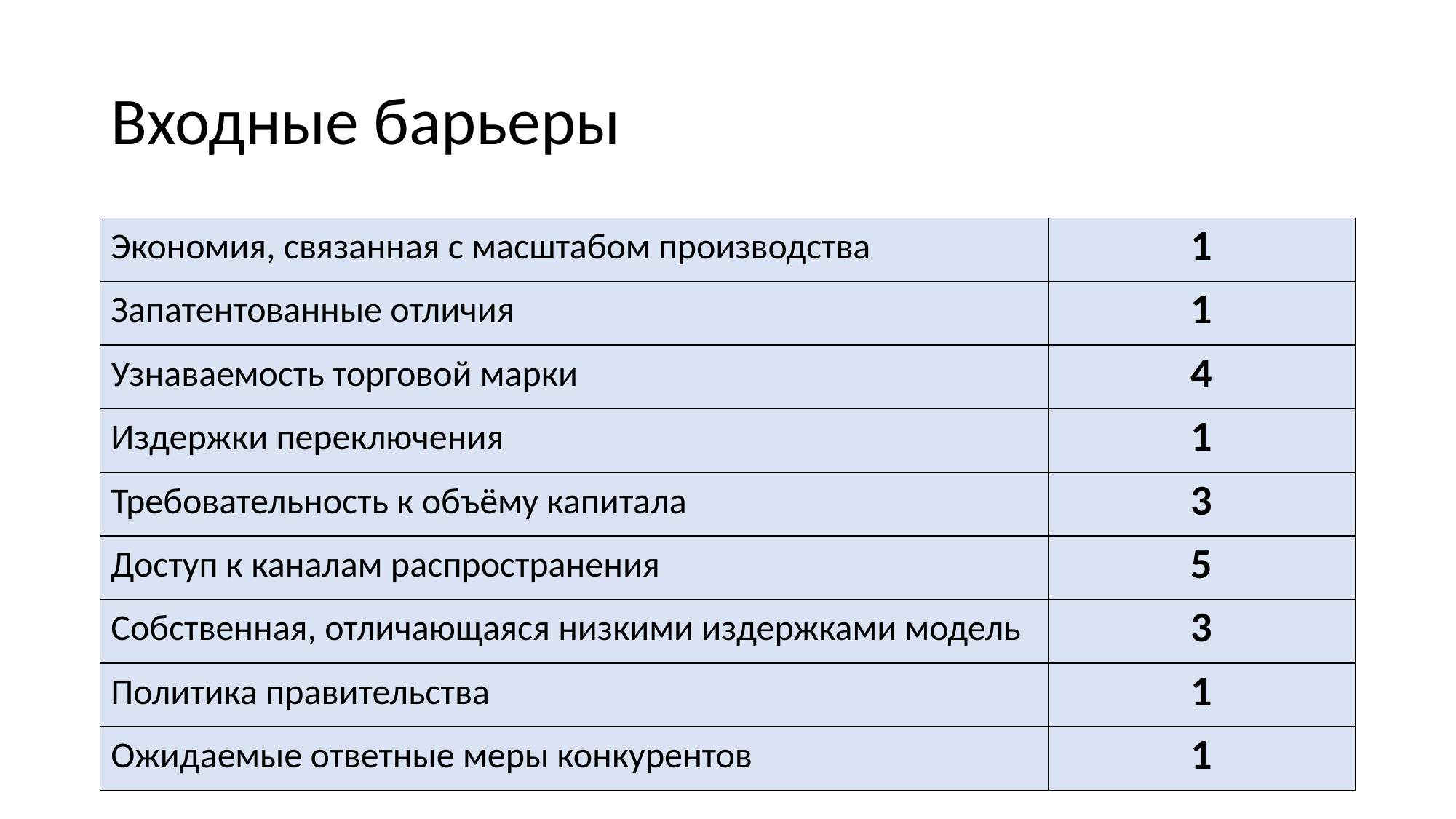

# Входные барьеры
| Экономия, связанная с масштабом производства | 1 |
| --- | --- |
| Запатентованные отличия | 1 |
| Узнаваемость торговой марки | 4 |
| Издержки переключения | 1 |
| Требовательность к объёму капитала | 3 |
| Доступ к каналам распространения | 5 |
| Собственная, отличающаяся низкими издержками модель | 3 |
| Политика правительства | 1 |
| Ожидаемые ответные меры конкурентов | 1 |